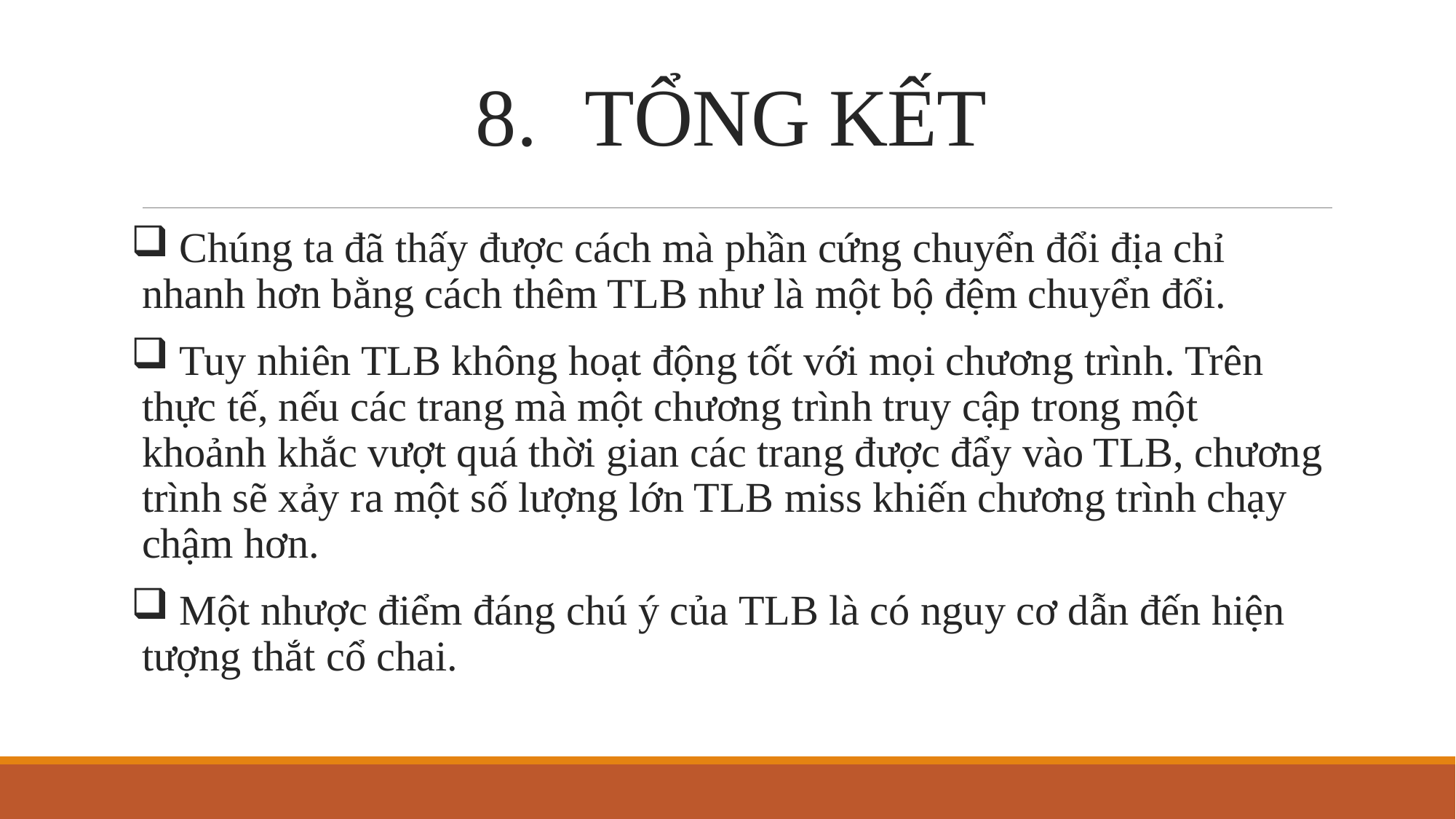

# TỔNG KẾT
 Chúng ta đã thấy được cách mà phần cứng chuyển đổi địa chỉ nhanh hơn bằng cách thêm TLB như là một bộ đệm chuyển đổi.
 Tuy nhiên TLB không hoạt động tốt với mọi chương trình. Trên thực tế, nếu các trang mà một chương trình truy cập trong một khoảnh khắc vượt quá thời gian các trang được đẩy vào TLB, chương trình sẽ xảy ra một số lượng lớn TLB miss khiến chương trình chạy chậm hơn.
 Một nhược điểm đáng chú ý của TLB là có nguy cơ dẫn đến hiện tượng thắt cổ chai.